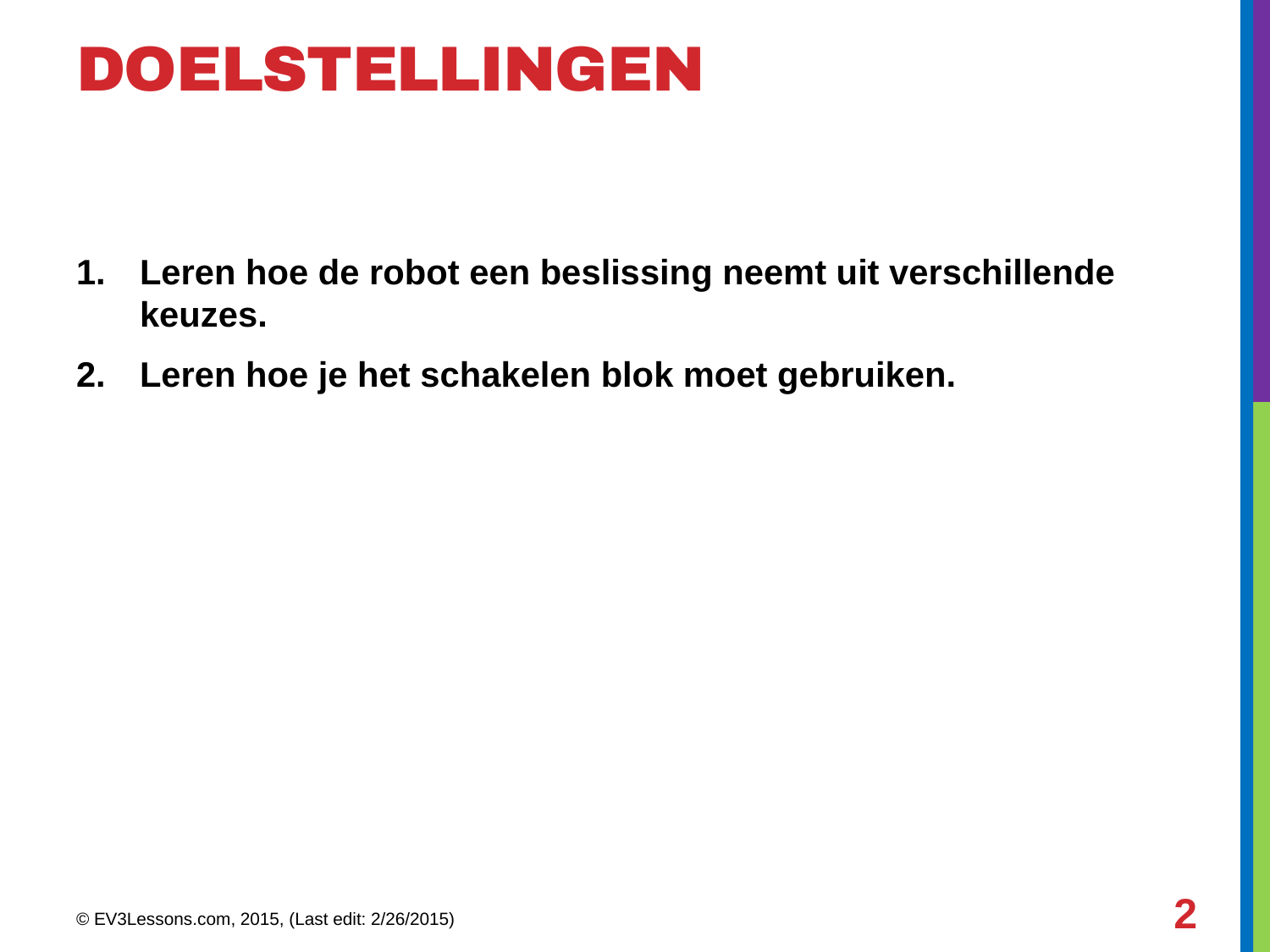

# doelstellingen
Leren hoe de robot een beslissing neemt uit verschillende keuzes.
Leren hoe je het schakelen blok moet gebruiken.
2
© EV3Lessons.com, 2015, (Last edit: 2/26/2015)